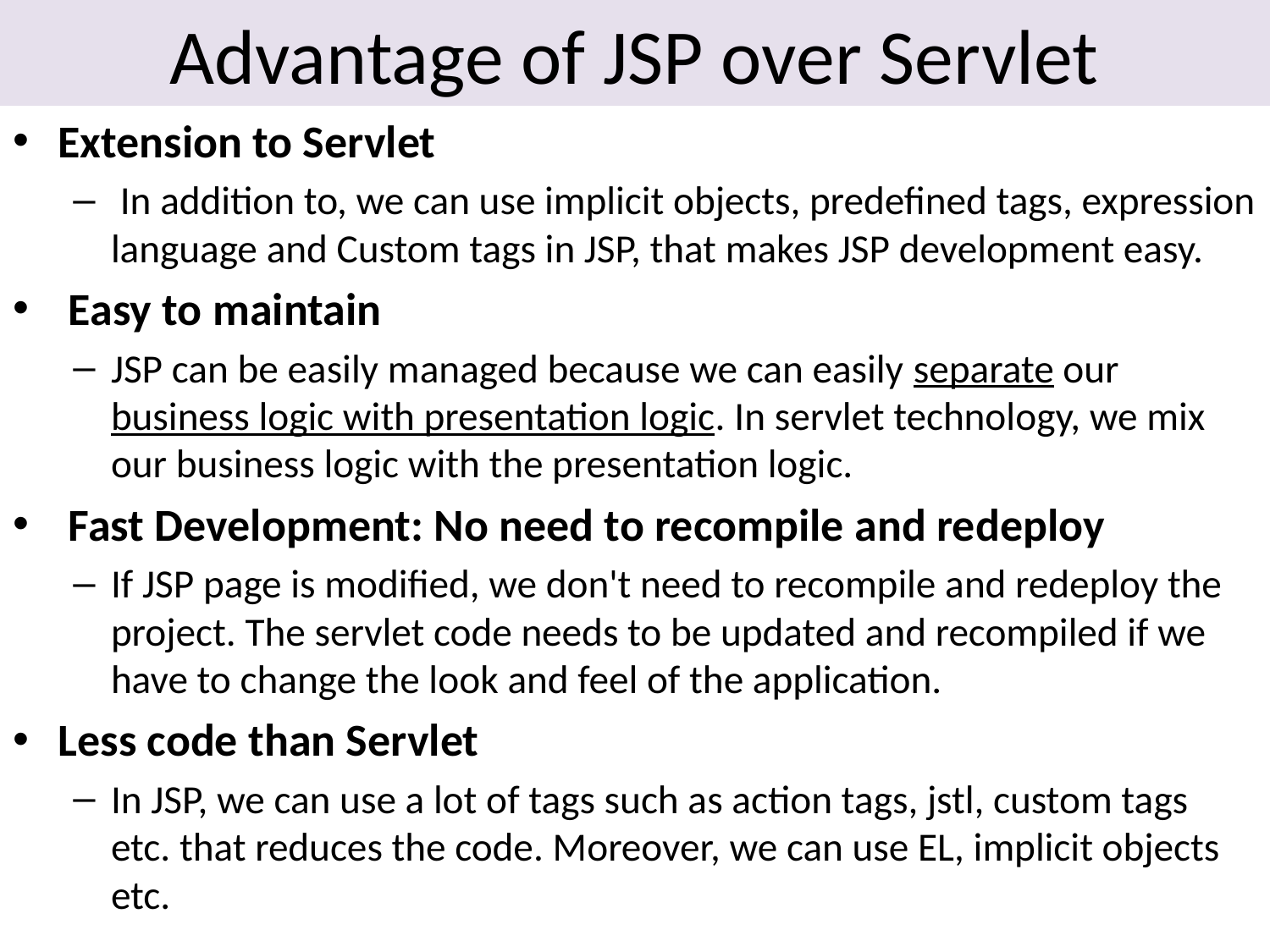

# Advantage of JSP over Servlet
Extension to Servlet
 In addition to, we can use implicit objects, predefined tags, expression language and Custom tags in JSP, that makes JSP development easy.
 Easy to maintain
JSP can be easily managed because we can easily separate our business logic with presentation logic. In servlet technology, we mix our business logic with the presentation logic.
 Fast Development: No need to recompile and redeploy
If JSP page is modified, we don't need to recompile and redeploy the project. The servlet code needs to be updated and recompiled if we have to change the look and feel of the application.
Less code than Servlet
In JSP, we can use a lot of tags such as action tags, jstl, custom tags etc. that reduces the code. Moreover, we can use EL, implicit objects etc.

4